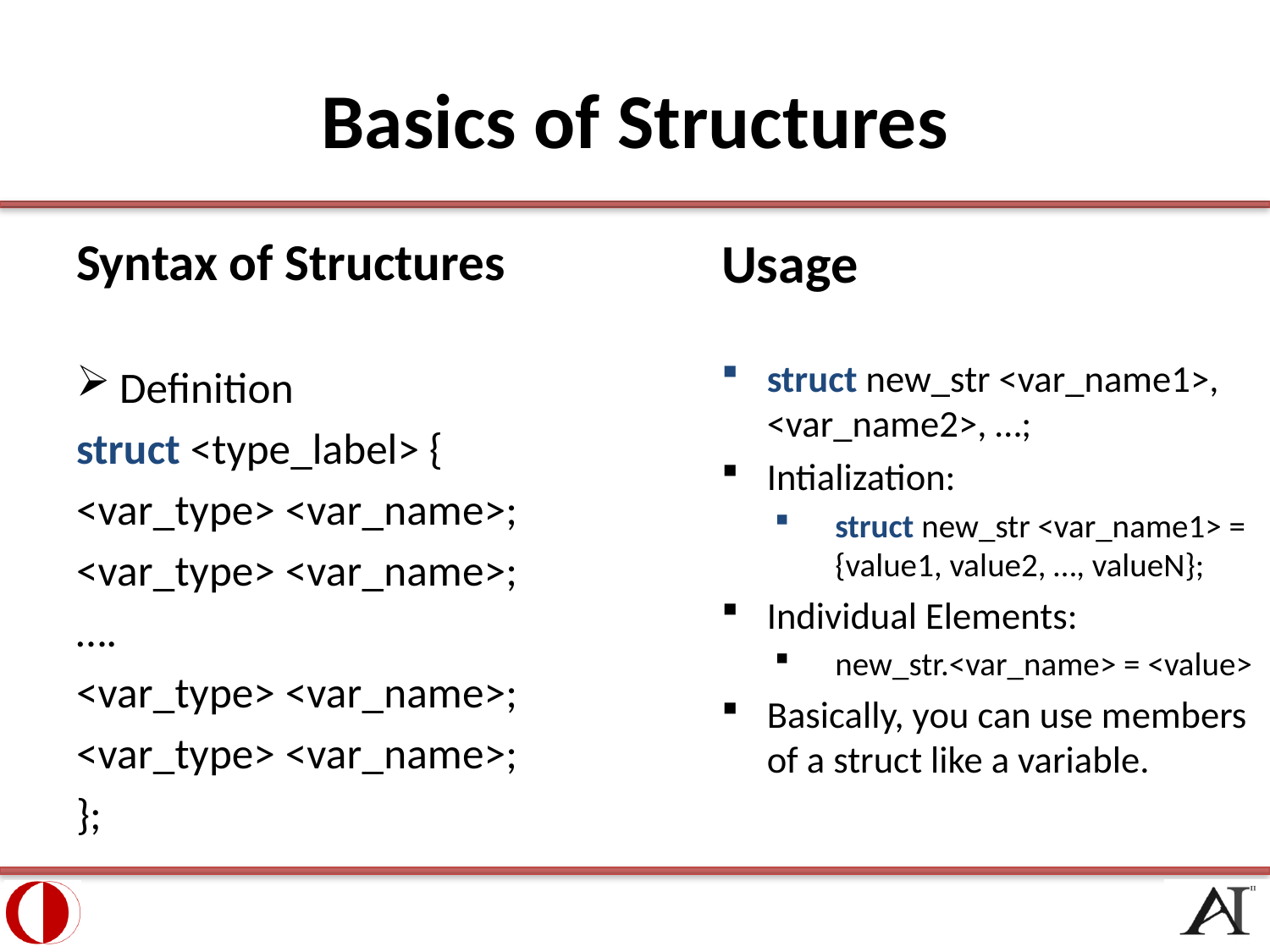

# Basics of Structures
Syntax of Structures

Definition
struct <type_label> {
<var_type> <var_name>;
<var_type> <var_name>;
….
<var_type> <var_name>;
<var_type> <var_name>;
};
Usage

struct new_str <var_name1>, <var_name2>, …;
Intialization:
struct new_str <var_name1> = {value1, value2, …, valueN};
Individual Elements:
new_str.<var_name> = <value>
Basically, you can use members of a struct like a variable.
4